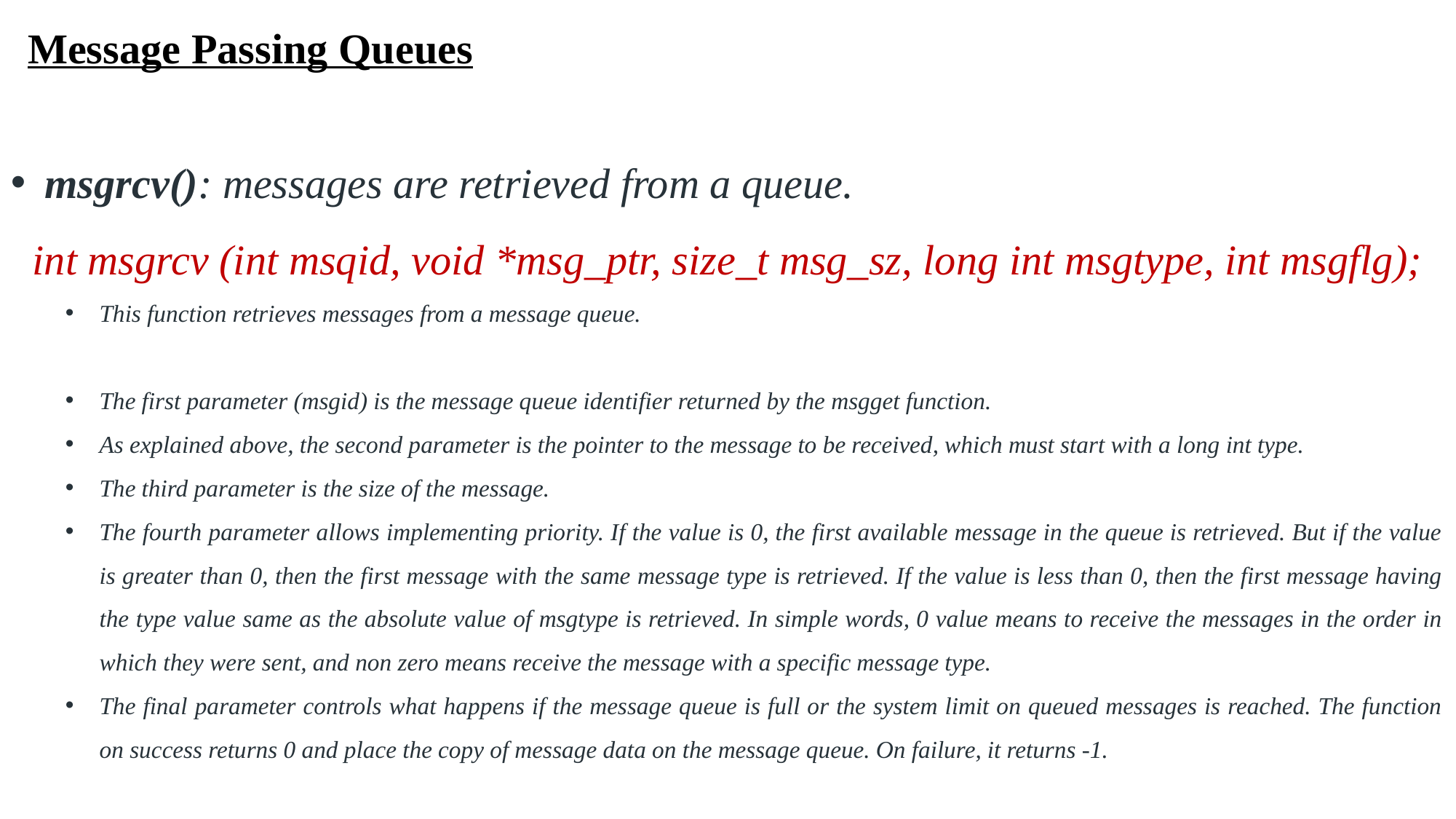

Message Passing Queues
msgrcv(): messages are retrieved from a queue.
int msgrcv (int msqid, void *msg_ptr, size_t msg_sz, long int msgtype, int msgflg);
This function retrieves messages from a message queue.

The first parameter (msgid) is the message queue identifier returned by the msgget function.
As explained above, the second parameter is the pointer to the message to be received, which must start with a long int type.
The third parameter is the size of the message.
The fourth parameter allows implementing priority. If the value is 0, the first available message in the queue is retrieved. But if the value is greater than 0, then the first message with the same message type is retrieved. If the value is less than 0, then the first message having the type value same as the absolute value of msgtype is retrieved. In simple words, 0 value means to receive the messages in the order in which they were sent, and non zero means receive the message with a specific message type.
The final parameter controls what happens if the message queue is full or the system limit on queued messages is reached. The function on success returns 0 and place the copy of message data on the message queue. On failure, it returns -1.